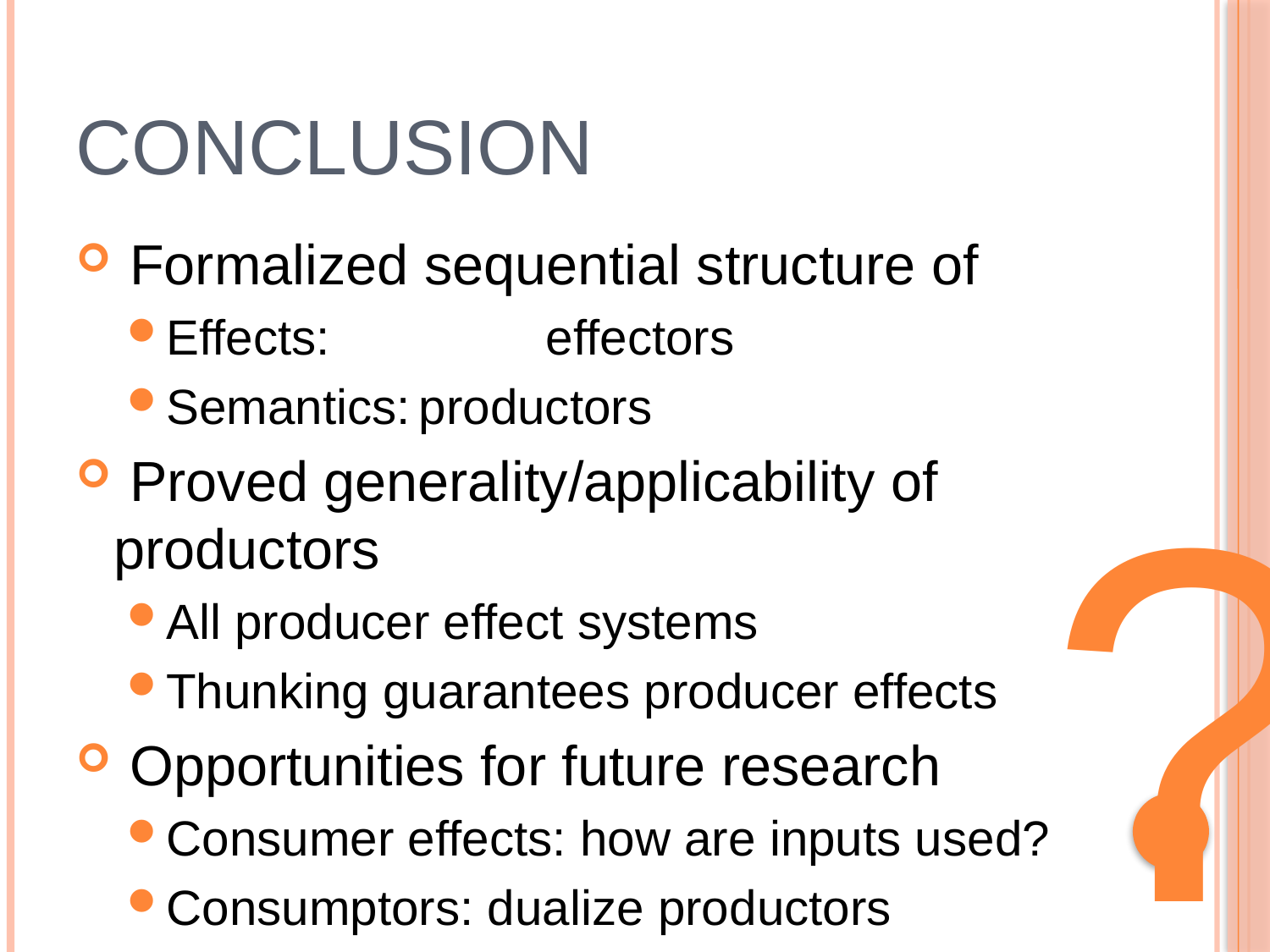

# Conclusion
 Formalized sequential structure of
Effects:		effectors
Semantics:	productors
 Proved generality/applicability of productors
All producer effect systems
Thunking guarantees producer effects
 Opportunities for future research
Consumer effects: how are inputs used?
Consumptors: dualize productors
?